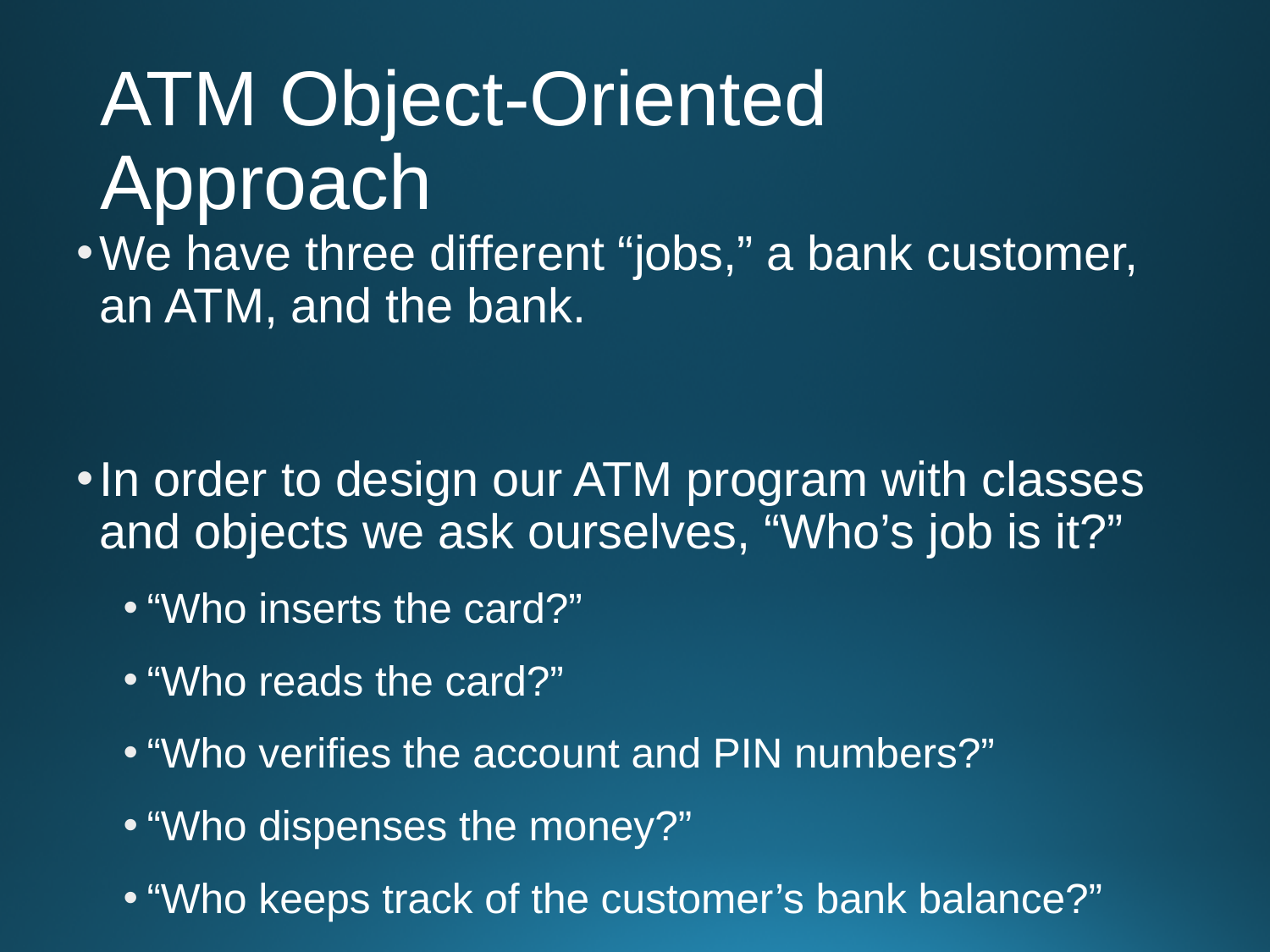

# ATM Object-Oriented Approach
We have three different “jobs,” a bank customer, an ATM, and the bank.

In order to design our ATM program with classes and objects we ask ourselves, “Who’s job is it?”
“Who inserts the card?”
“Who reads the card?”
“Who verifies the account and PIN numbers?”
“Who dispenses the money?”
“Who keeps track of the customer’s bank balance?”